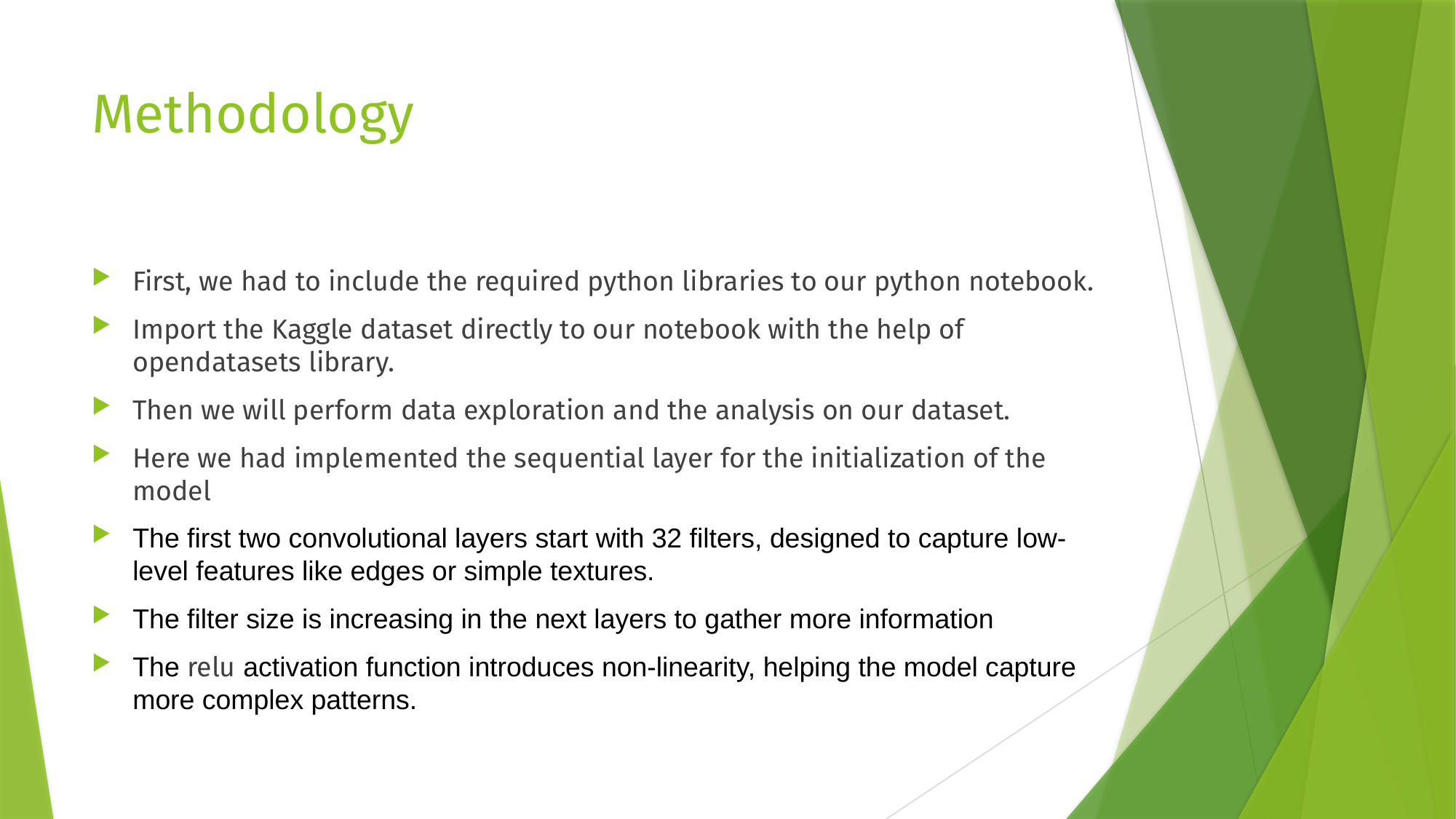

# Methodology
First, we had to include the required python libraries to our python notebook.
Import the Kaggle dataset directly to our notebook with the help of opendatasets library.
Then we will perform data exploration and the analysis on our dataset.
Here we had implemented the sequential layer for the initialization of the model
The first two convolutional layers start with 32 filters, designed to capture low-level features like edges or simple textures.
The filter size is increasing in the next layers to gather more information
The relu activation function introduces non-linearity, helping the model capture more complex patterns.